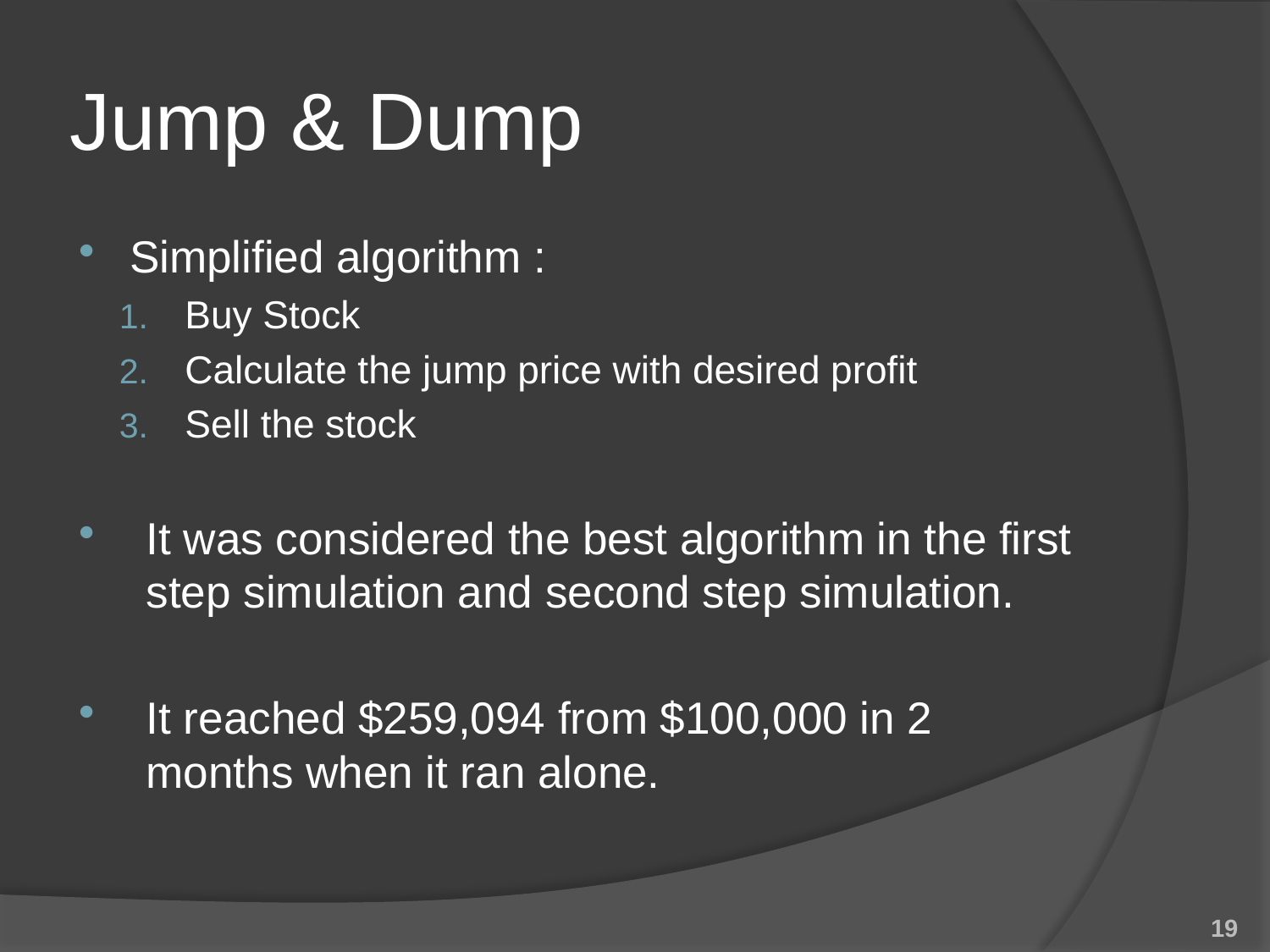

# Jump & Dump
Simplified algorithm :
Buy Stock
Calculate the jump price with desired profit
Sell the stock

It was considered the best algorithm in the first step simulation and second step simulation.

It reached $259,094 from $100,000 in 2 months when it ran alone.
19